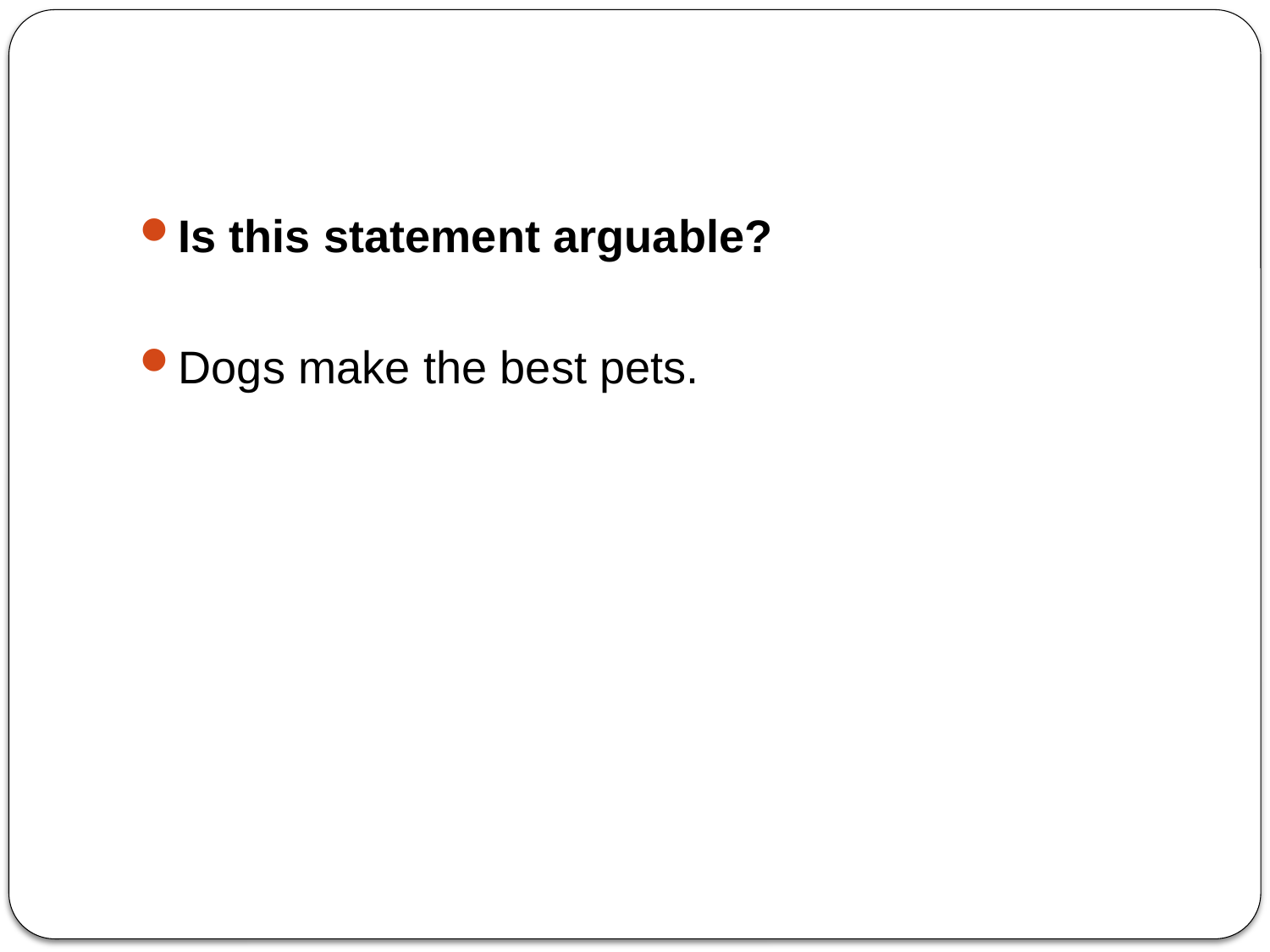

#
Is this statement arguable?

Dogs make the best pets.